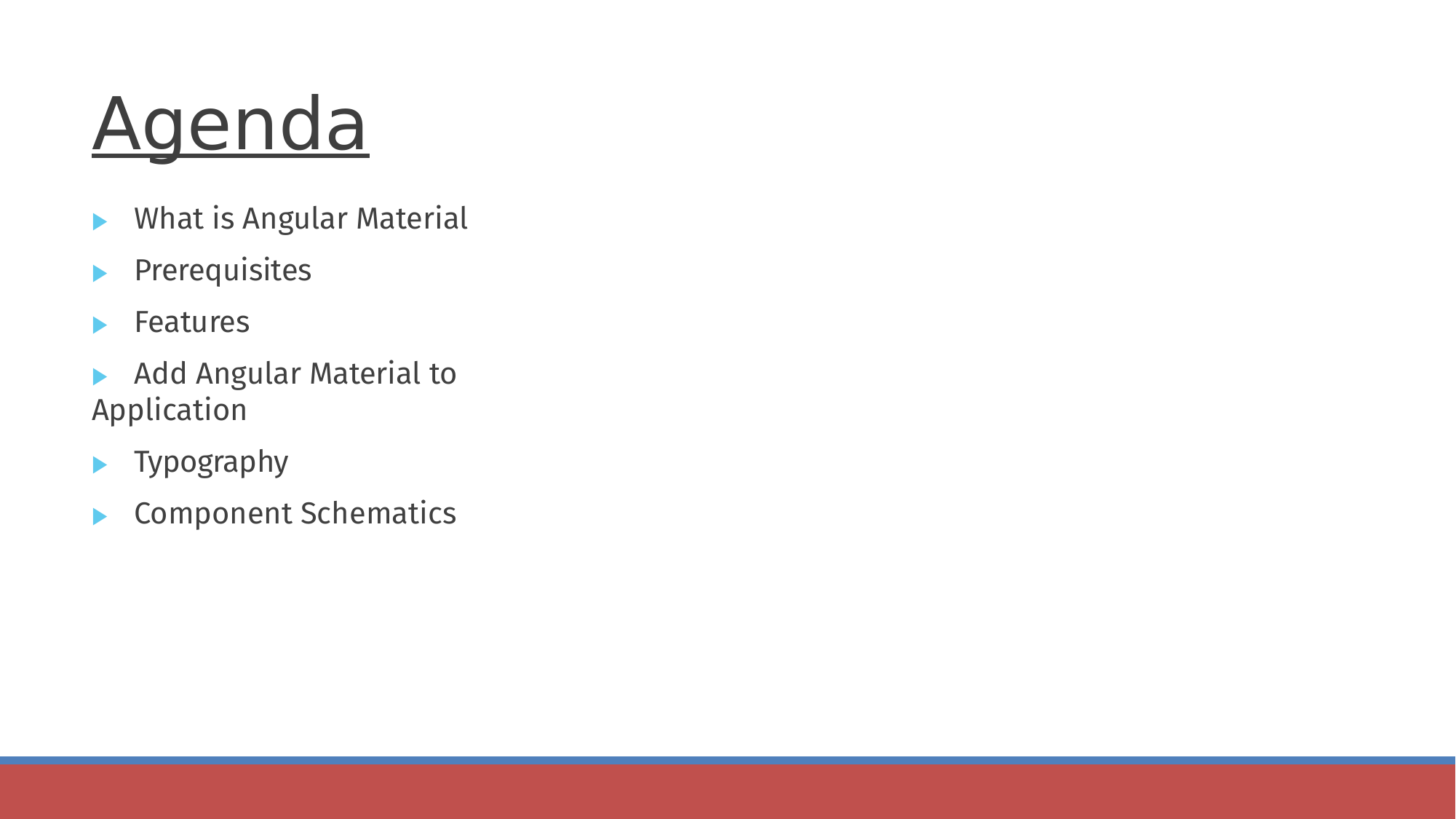

# Agenda
▶	What is Angular Material
▶	Prerequisites
▶	Features
▶	Add Angular Material to Application
▶	Typography
▶	Component Schematics